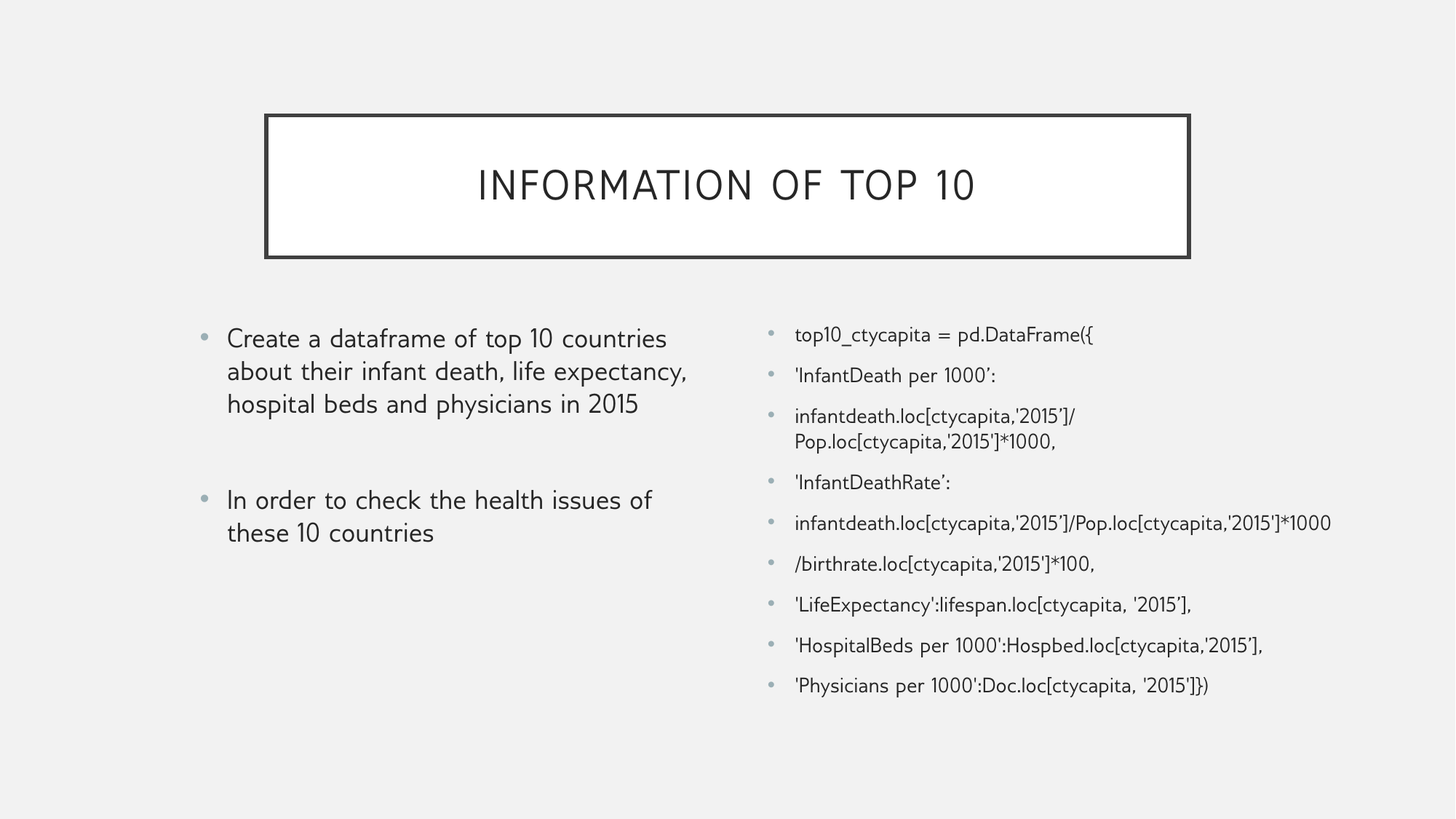

# Information of top 10
top10_ctycapita = pd.DataFrame({
'InfantDeath per 1000’:
infantdeath.loc[ctycapita,'2015’]/Pop.loc[ctycapita,'2015']*1000,
'InfantDeathRate’:
infantdeath.loc[ctycapita,'2015’]/Pop.loc[ctycapita,'2015']*1000
/birthrate.loc[ctycapita,'2015']*100,
'LifeExpectancy':lifespan.loc[ctycapita, '2015’],
'HospitalBeds per 1000':Hospbed.loc[ctycapita,'2015’],
'Physicians per 1000':Doc.loc[ctycapita, '2015']})

Create a dataframe of top 10 countries about their infant death, life expectancy, hospital beds and physicians in 2015

In order to check the health issues of these 10 countries